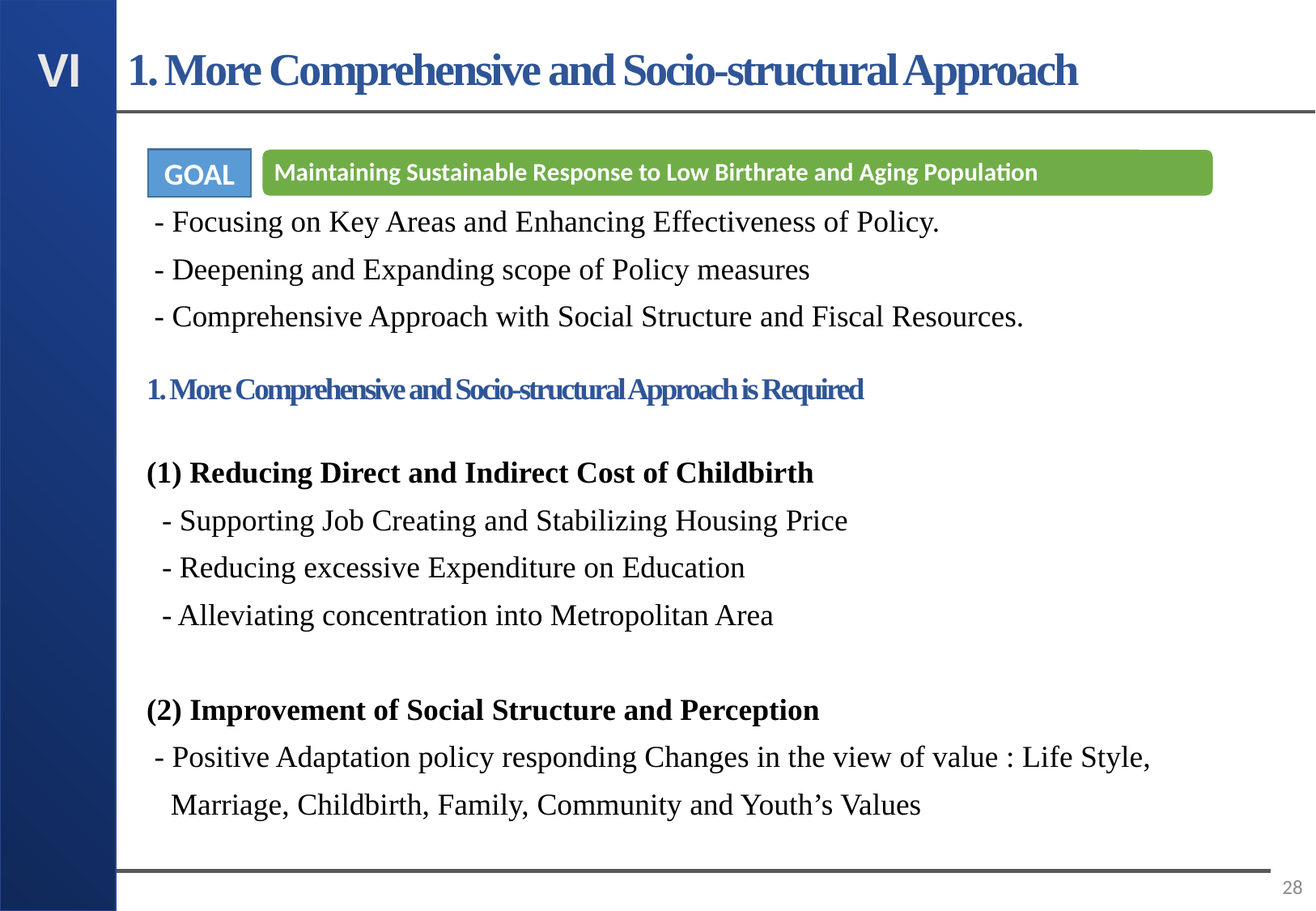

1. More Comprehensive and Socio-structural Approach
VI
Maintaining Sustainable Response to Low Birthrate and Aging Population

 - Focusing on Key Areas and Enhancing Effectiveness of Policy.
 - Deepening and Expanding scope of Policy measures
 - Comprehensive Approach with Social Structure and Fiscal Resources.

1. More Comprehensive and Socio-structural Approach is Required

(1) Reducing Direct and Indirect Cost of Childbirth
  - Supporting Job Creating and Stabilizing Housing Price
  - Reducing excessive Expenditure on Education
  - Alleviating concentration into Metropolitan Area

(2) Improvement of Social Structure and Perception
 - Positive Adaptation policy responding Changes in the view of value : Life Style, Marriage, Childbirth, Family, Community and Youth’s Values
GOAL
28